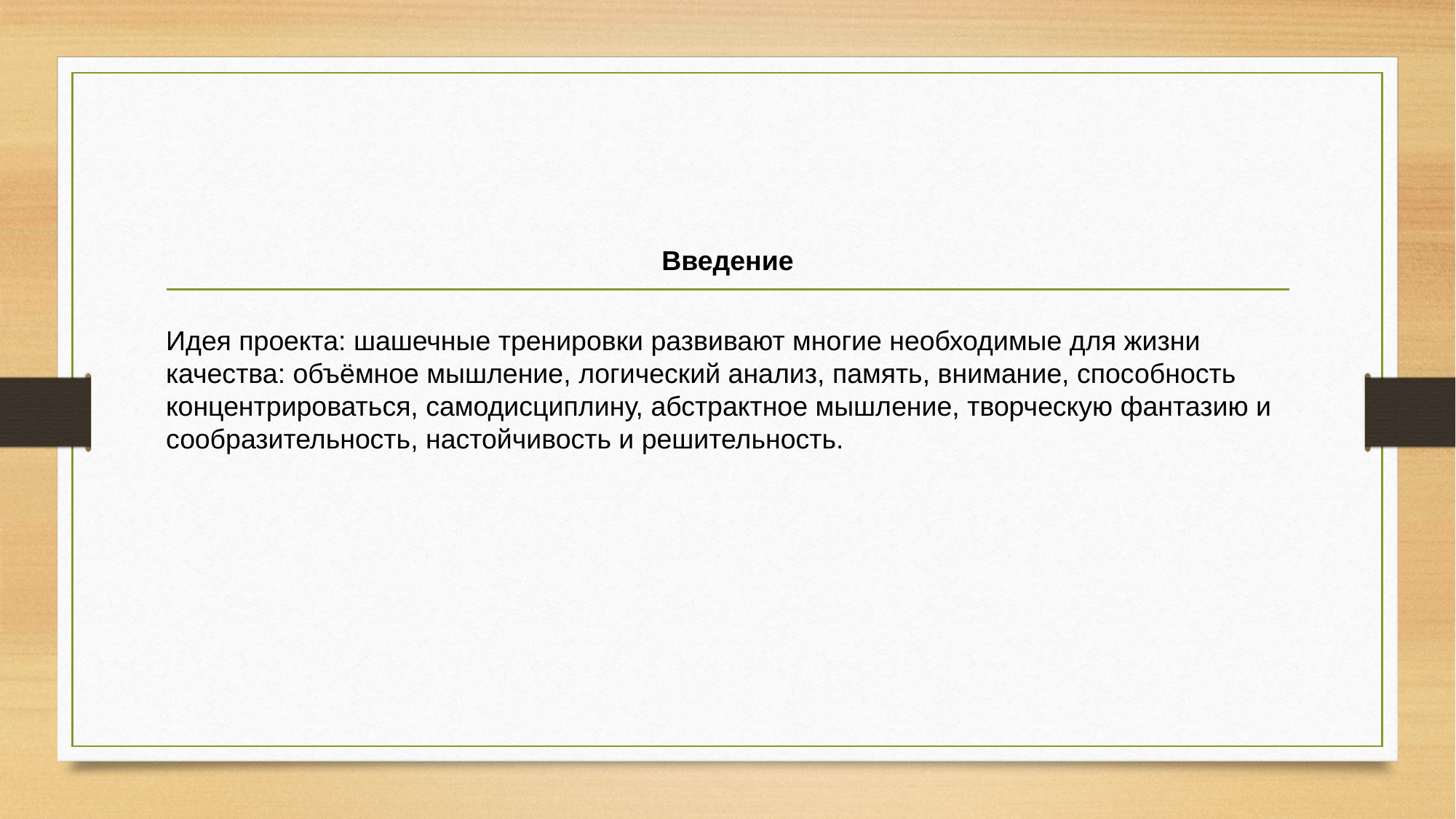

Введение
Идея проекта: шашечные тренировки развивают многие необходимые для жизни качества: объёмное мышление, логический анализ, память, внимание, способность концентрироваться, самодисциплину, абстрактное мышление, творческую фантазию и сообразительность, настойчивость и решительность.